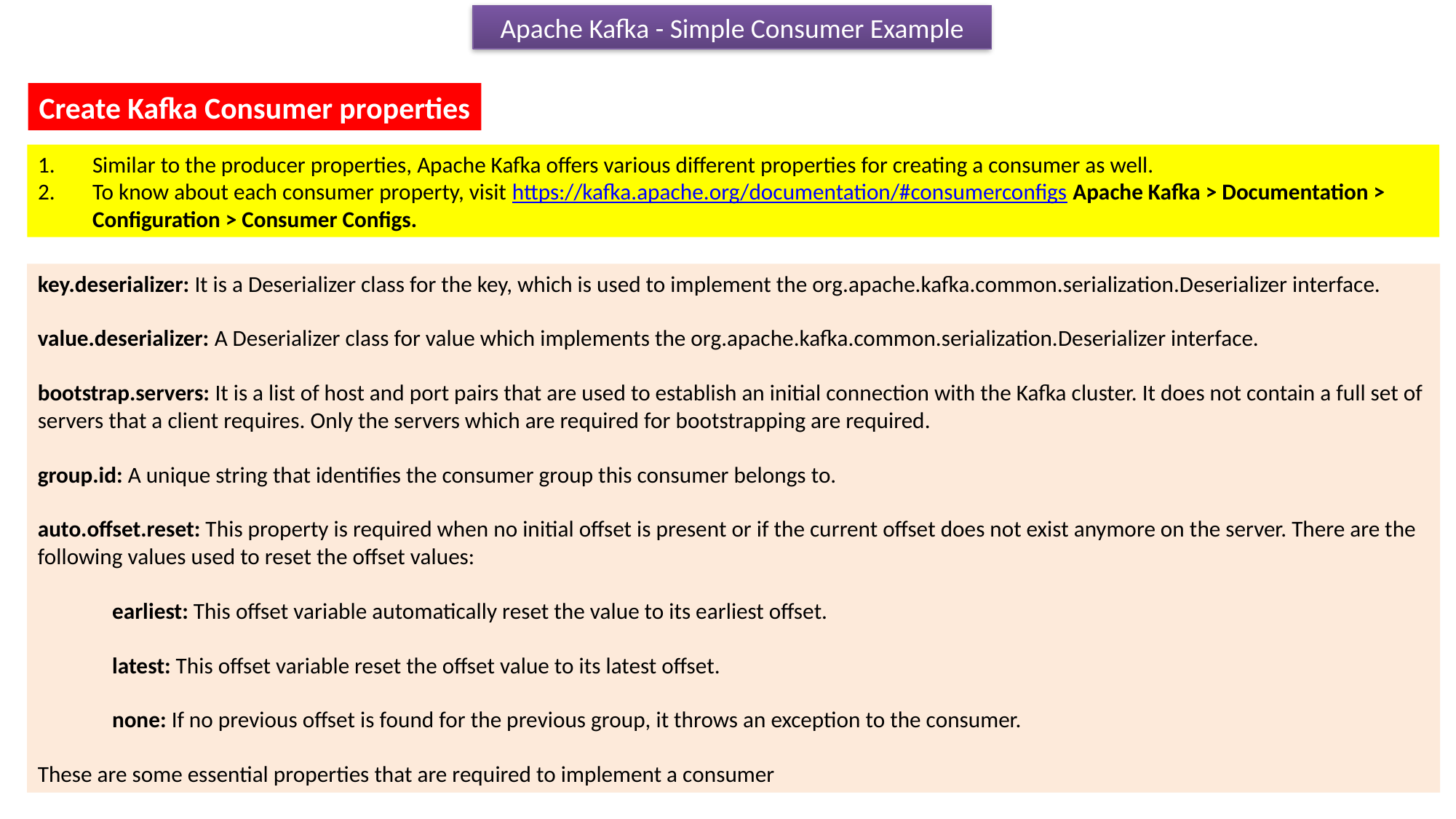

Apache Kafka - Simple Consumer Example

Create Kafka Consumer properties
Similar to the producer properties, Apache Kafka offers various different properties for creating a consumer as well.
To know about each consumer property, visit https://kafka.apache.org/documentation/#consumerconfigs Apache Kafka > Documentation > Configuration > Consumer Configs.
key.deserializer: It is a Deserializer class for the key, which is used to implement the org.apache.kafka.common.serialization.Deserializer interface.

value.deserializer: A Deserializer class for value which implements the org.apache.kafka.common.serialization.Deserializer interface.

bootstrap.servers: It is a list of host and port pairs that are used to establish an initial connection with the Kafka cluster. It does not contain a full set of servers that a client requires. Only the servers which are required for bootstrapping are required.

group.id: A unique string that identifies the consumer group this consumer belongs to.
auto.offset.reset: This property is required when no initial offset is present or if the current offset does not exist anymore on the server. There are the following values used to reset the offset values:

earliest: This offset variable automatically reset the value to its earliest offset.

latest: This offset variable reset the offset value to its latest offset.

none: If no previous offset is found for the previous group, it throws an exception to the consumer.

These are some essential properties that are required to implement a consumer